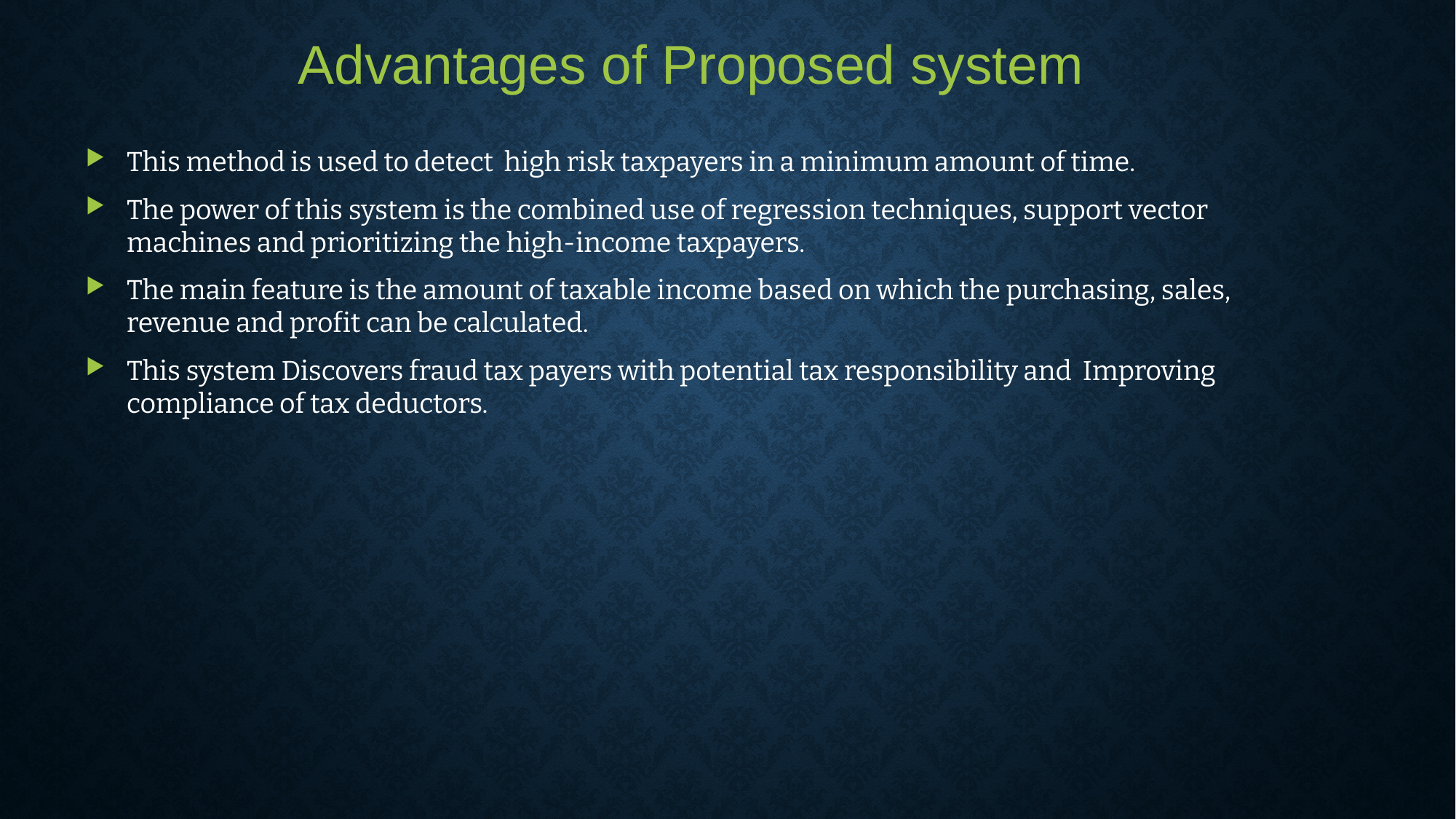

Advantages of Proposed system
This method is used to detect  high risk taxpayers in a minimum amount of time.
The power of this system is the combined use of regression techniques, support vector machines and prioritizing the high-income taxpayers.
The main feature is the amount of taxable income based on which the purchasing, sales, revenue and profit can be calculated.
This system Discovers fraud tax payers with potential tax responsibility and  Improving compliance of tax deductors.